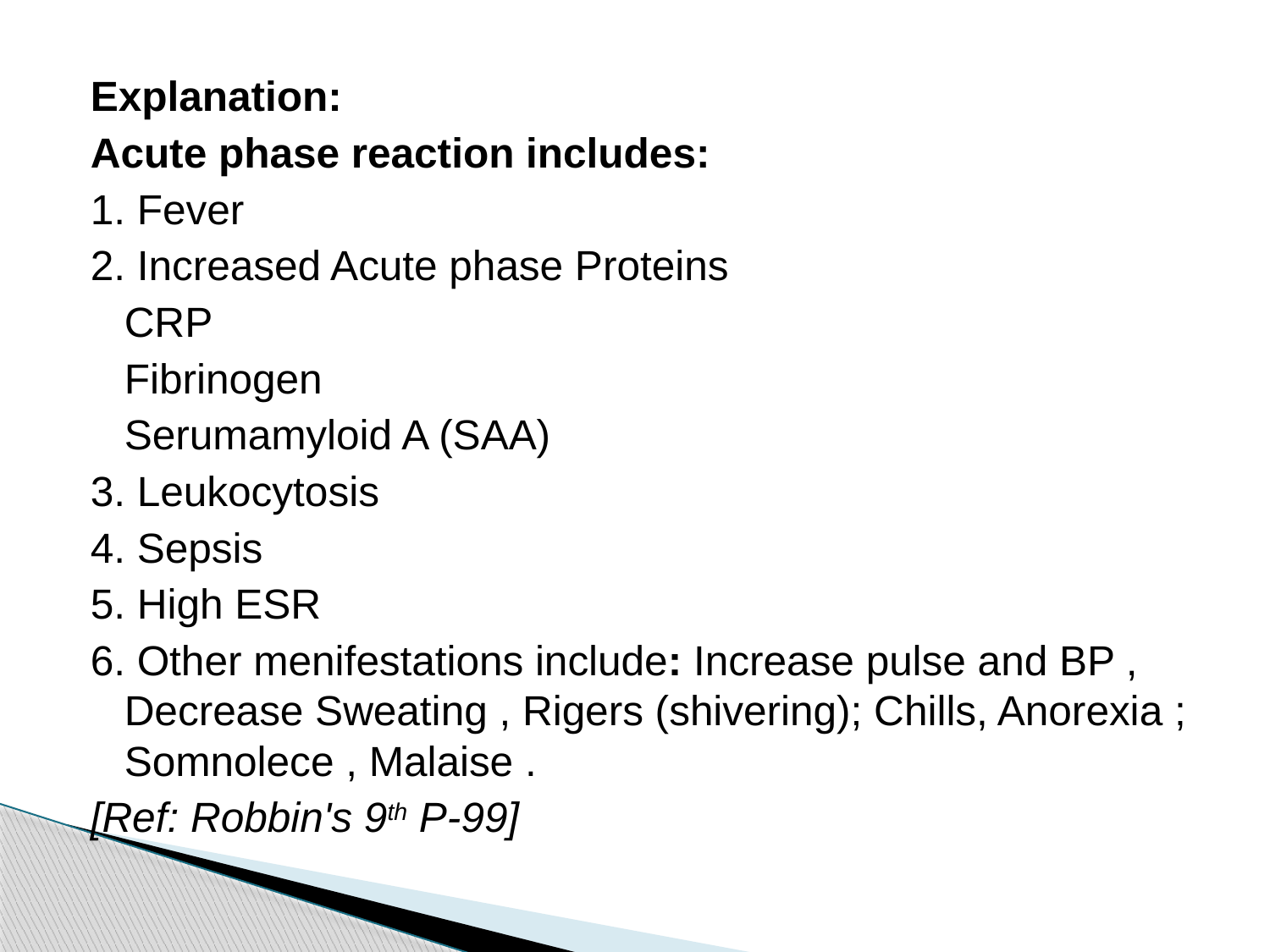

Explanation:
Acute phase reaction includes:
1. Fever
2. Increased Acute phase Proteins
		CRP
		Fibrinogen
		Serumamyloid A (SAA)
3. Leukocytosis
4. Sepsis
5. High ESR
6. Other menifestations include: Increase pulse and BP , Decrease Sweating , Rigers (shivering); Chills, Anorexia ; Somnolece , Malaise .
[Ref: Robbin's 9th P-99]